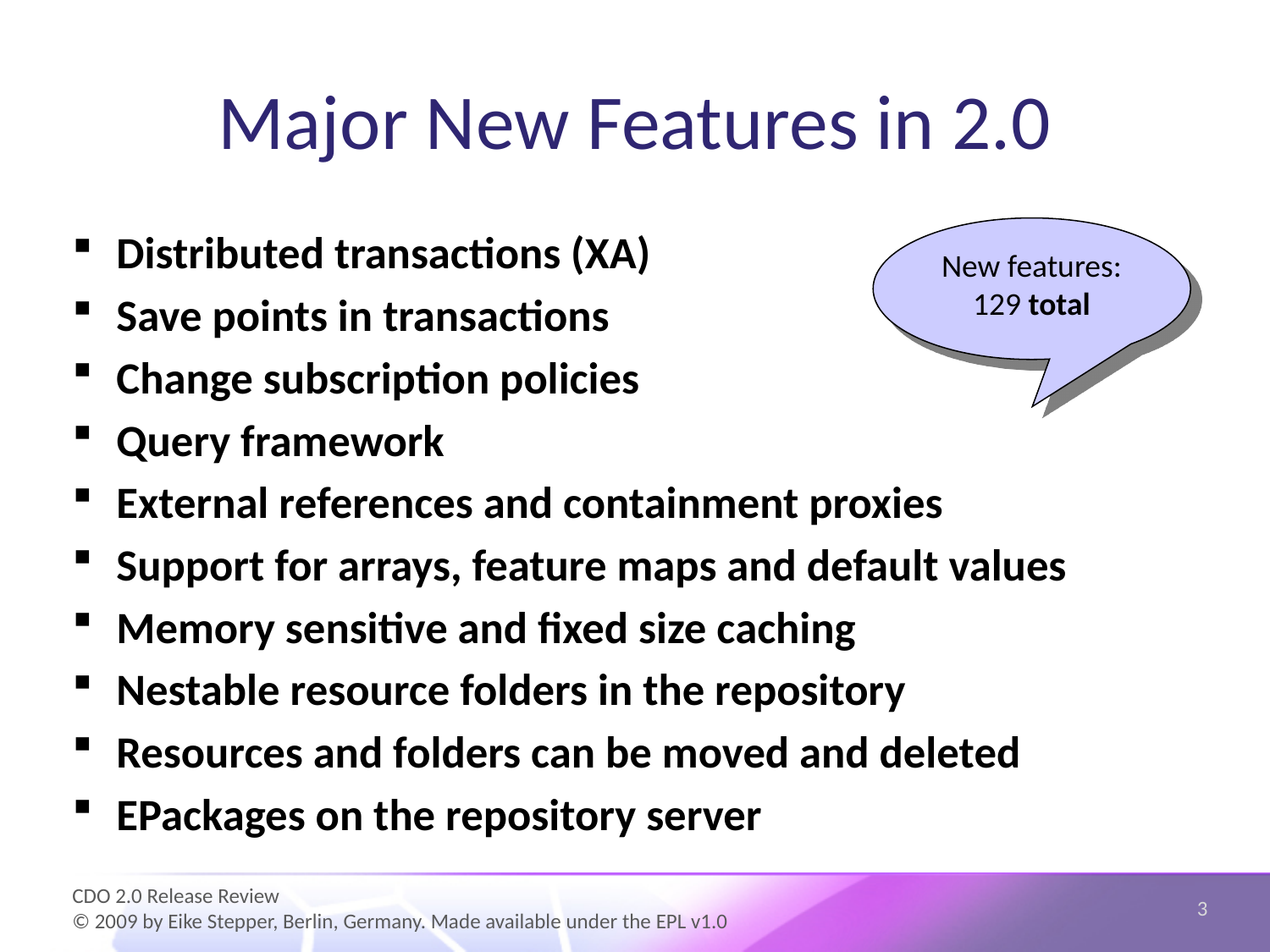

# Major New Features in 2.0
New features:
129 total
Distributed transactions (XA)
Save points in transactions
Change subscription policies
Query framework
External references and containment proxies
Support for arrays, feature maps and default values
Memory sensitive and fixed size caching
Nestable resource folders in the repository
Resources and folders can be moved and deleted
EPackages on the repository server
3
CDO 2.0 Release Review
© 2009 by Eike Stepper, Berlin, Germany. Made available under the EPL v1.0